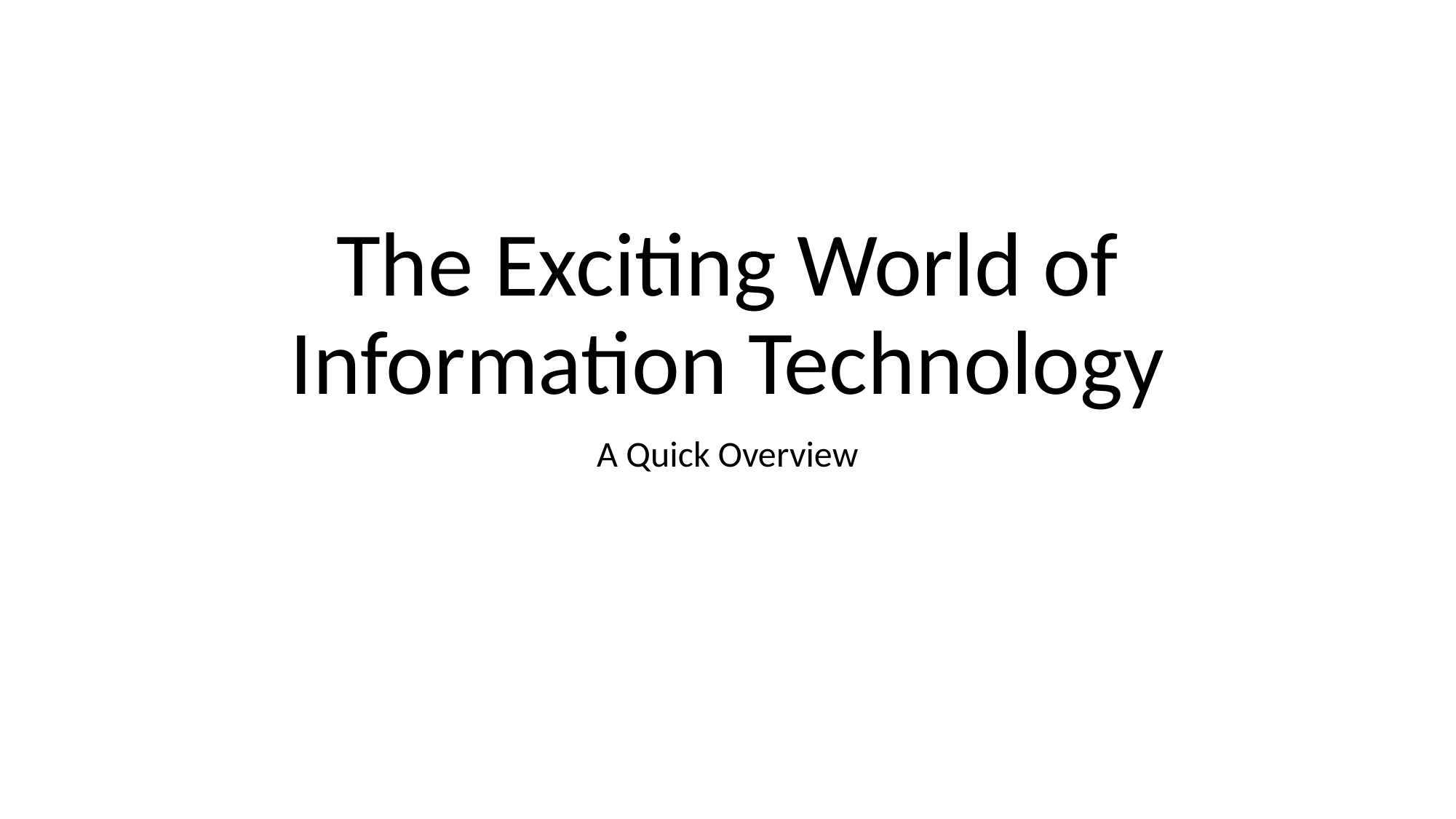

# The Exciting World of Information Technology
A Quick Overview